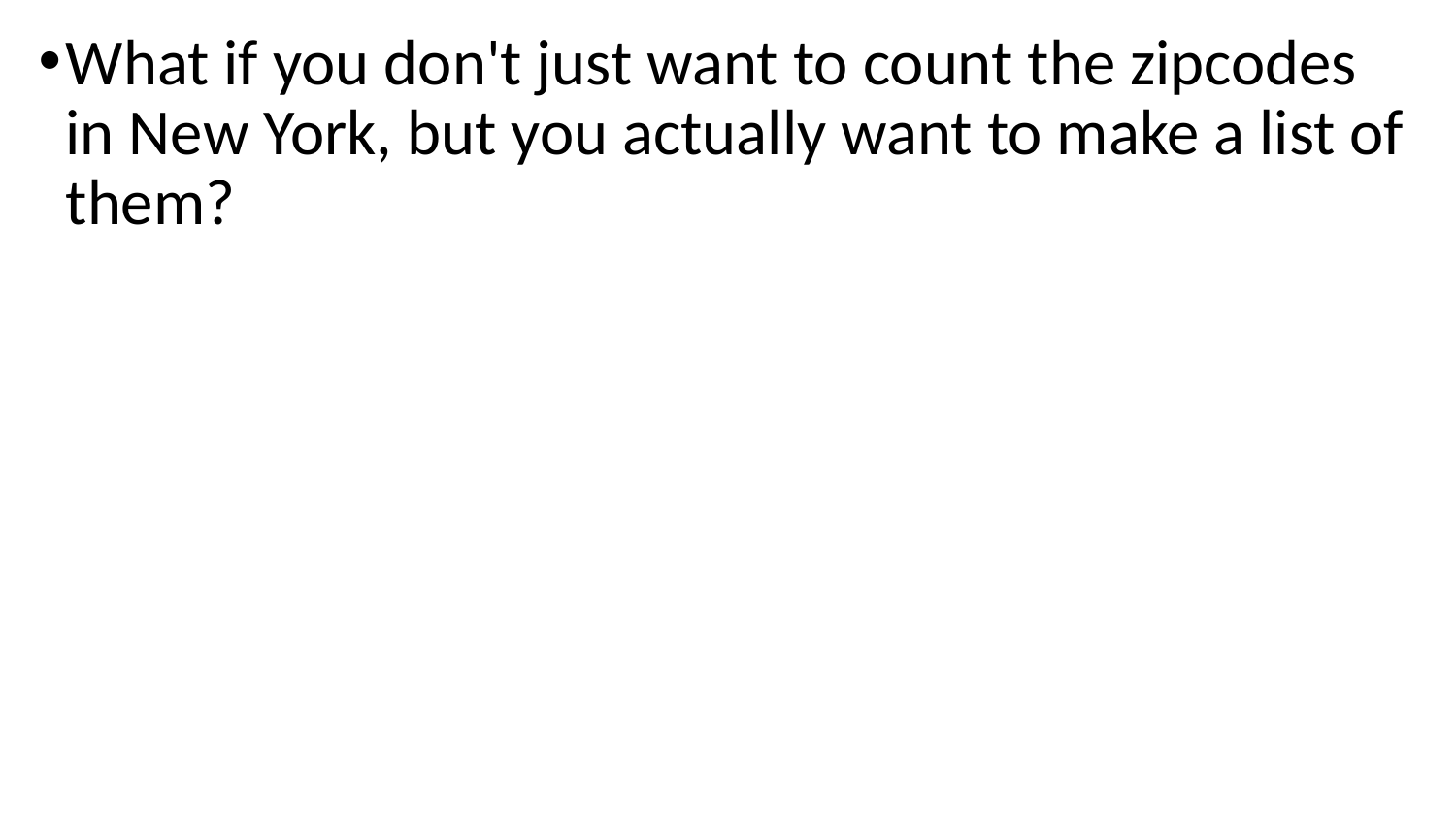

What if you don't just want to count the zipcodes in New York, but you actually want to make a list of them?